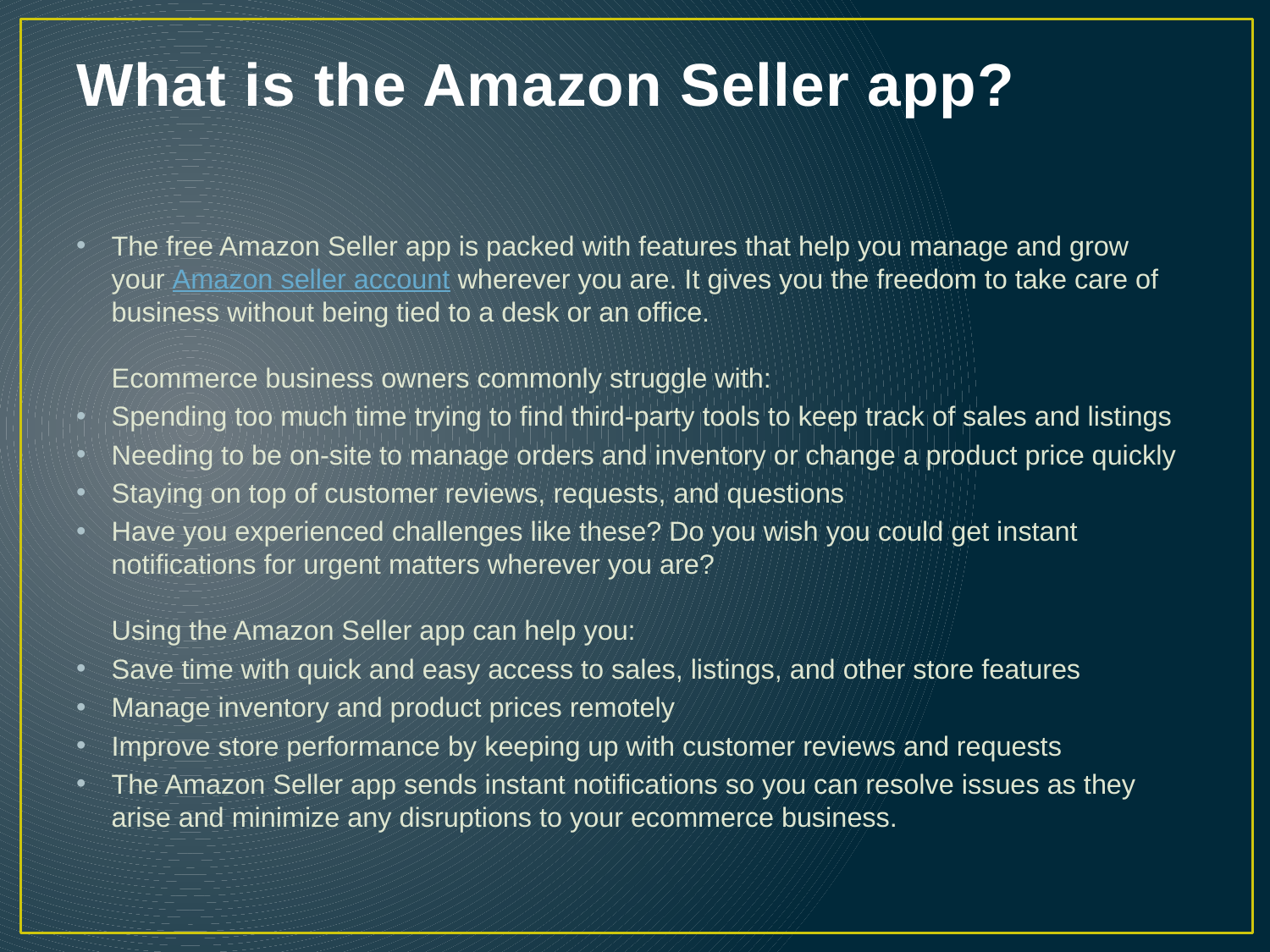

# What is the Amazon Seller app?
The free Amazon Seller app is packed with features that help you manage and grow your Amazon seller account wherever you are. It gives you the freedom to take care of business without being tied to a desk or an office.
Ecommerce business owners commonly struggle with:
Spending too much time trying to find third-party tools to keep track of sales and listings
Needing to be on-site to manage orders and inventory or change a product price quickly
Staying on top of customer reviews, requests, and questions
Have you experienced challenges like these? Do you wish you could get instant notifications for urgent matters wherever you are?
Using the Amazon Seller app can help you:
Save time with quick and easy access to sales, listings, and other store features
Manage inventory and product prices remotely
Improve store performance by keeping up with customer reviews and requests
The Amazon Seller app sends instant notifications so you can resolve issues as they arise and minimize any disruptions to your ecommerce business.